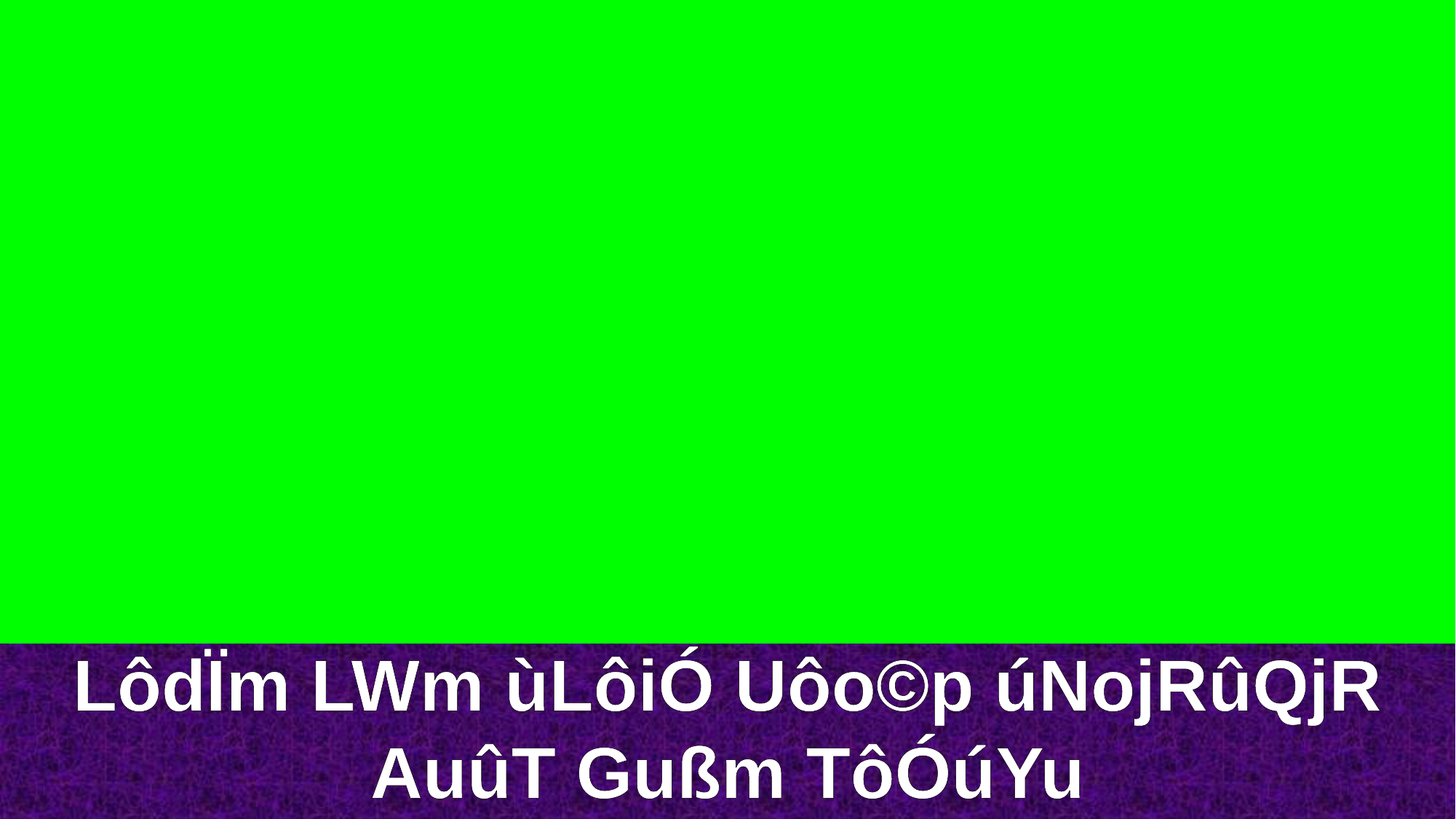

LôdÏm LWm ùLôiÓ Uôo©p úNojRûQjR
AuûT Gußm TôÓúYu